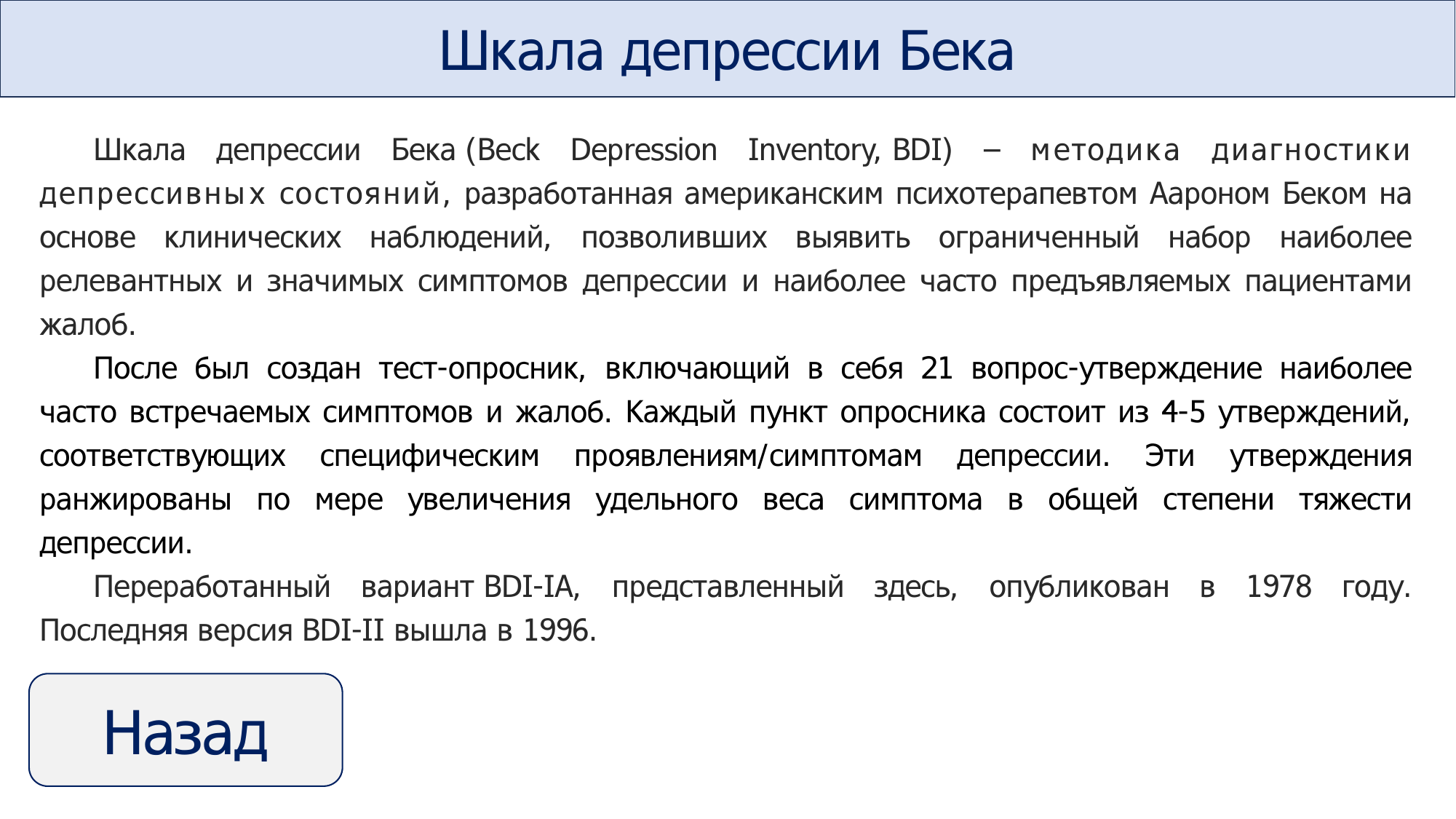

Шкала депрессии Бека
Шкала депрессии Бека (Beck Depression Inventory, BDI) – методика диагностики депрессивных состояний, разработанная американским психотерапевтом Аароном Беком на основе клинических наблюдений, позволивших выявить ограниченный набор наиболее релевантных и значимых симптомов депрессии и наиболее часто предъявляемых пациентами жалоб.
После был создан тест-опросник, включающий в себя 21 вопрос-утверждение наиболее часто встречаемых симптомов и жалоб. Каждый пункт опросника состоит из 4-5 утверждений, соответствующих специфическим проявлениям/симптомам депрессии. Эти утверждения ранжированы по мере увеличения удельного веса симптома в общей степени тяжести депрессии.
Переработанный вариант BDI-IA, представленный здесь, опубликован в 1978 году. Последняя версия BDI-II вышла в 1996.

Назад